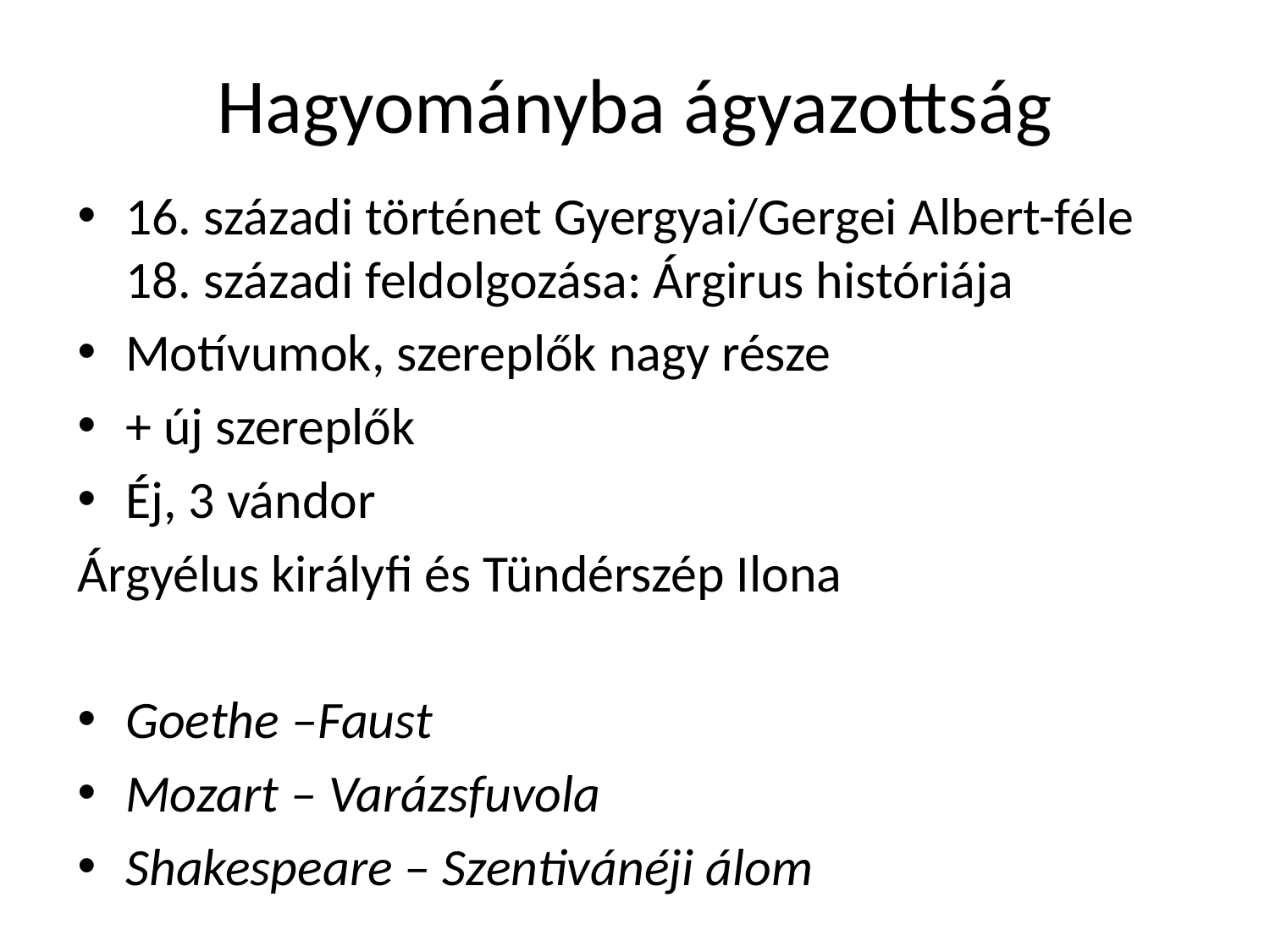

# Hagyományba ágyazottság
16. századi történet Gyergyai/Gergei Albert-féle 18. századi feldolgozása: Árgirus históriája
Motívumok, szereplők nagy része
+ új szereplők
Éj, 3 vándor
Árgyélus királyfi és Tündérszép Ilona

Goethe –Faust
Mozart – Varázsfuvola
Shakespeare – Szentivánéji álom